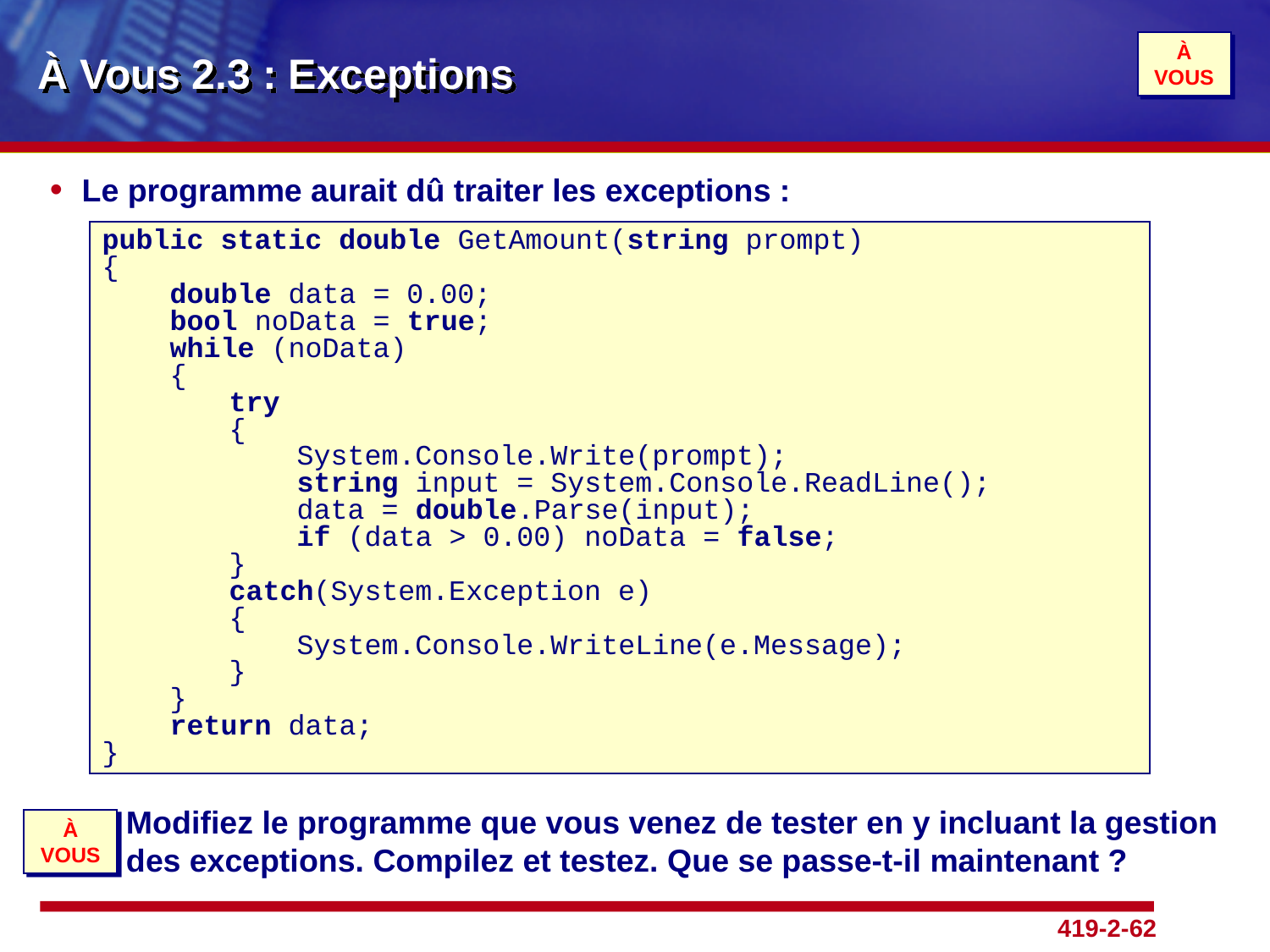

# À Vous 2.3 : Exceptions
À VOUS
Le programme aurait dû traiter les exceptions :
public static double GetAmount(string prompt)
{
    double data = 0.00;
    bool noData = true;
    while (noData)
    {
	try
	{
	    System.Console.Write(prompt);
	    string input = System.Console.ReadLine();
	    data = double.Parse(input);
	    if (data > 0.00) noData = false;
	}
	catch(System.Exception e)
	{
	    System.Console.WriteLine(e.Message);
	}
    }
    return data;
}
 Modifiez le programme que vous venez de tester en y incluant la gestion
 des exceptions. Compilez et testez. Que se passe-t-il maintenant ?
À VOUS